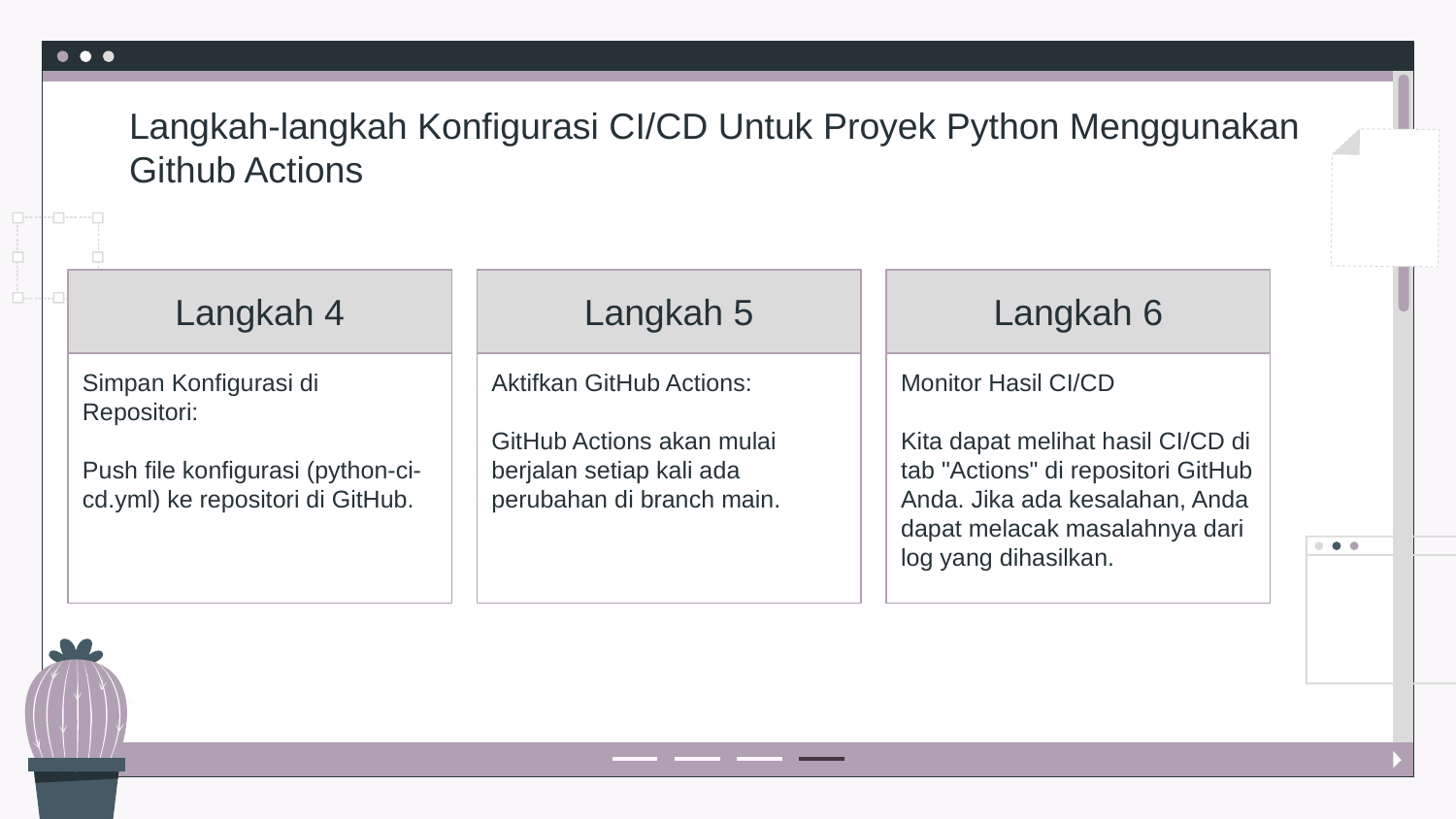

# Langkah-langkah Konfigurasi CI/CD Untuk Proyek Python Menggunakan Github Actions
Langkah 4
Langkah 5
Langkah 6
Simpan Konfigurasi di Repositori:

Push file konfigurasi (python-ci-cd.yml) ke repositori di GitHub.
Aktifkan GitHub Actions:

GitHub Actions akan mulai berjalan setiap kali ada perubahan di branch main.
Monitor Hasil CI/CD

Kita dapat melihat hasil CI/CD di tab "Actions" di repositori GitHub Anda. Jika ada kesalahan, Anda dapat melacak masalahnya dari log yang dihasilkan.